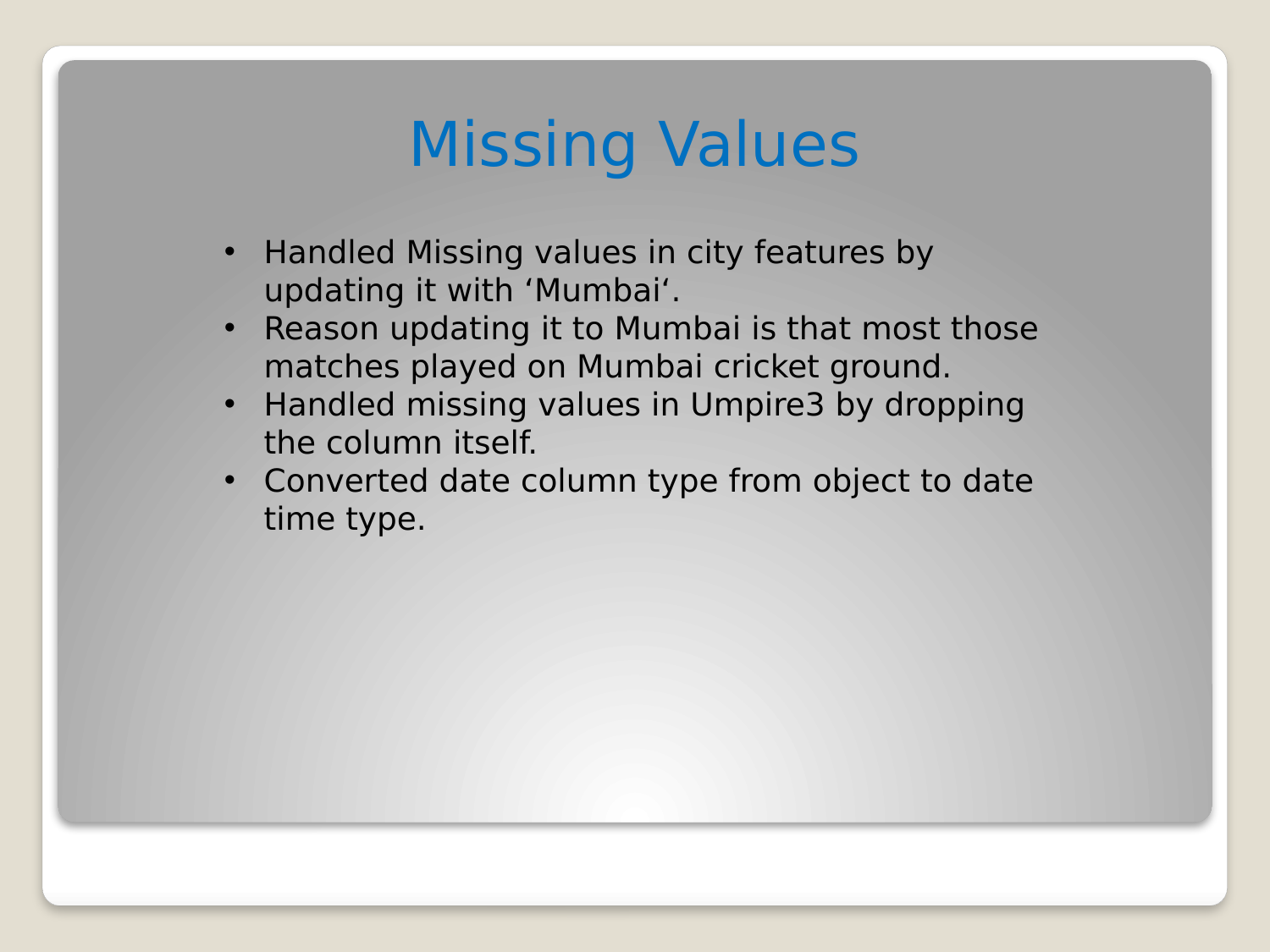

Missing Values

Handled Missing values in city features by updating it with ‘Mumbai‘.
Reason updating it to Mumbai is that most those  matches played on Mumbai cricket ground.
Handled missing values in Umpire3 by dropping the column itself.
Converted date column type from object to date time type.